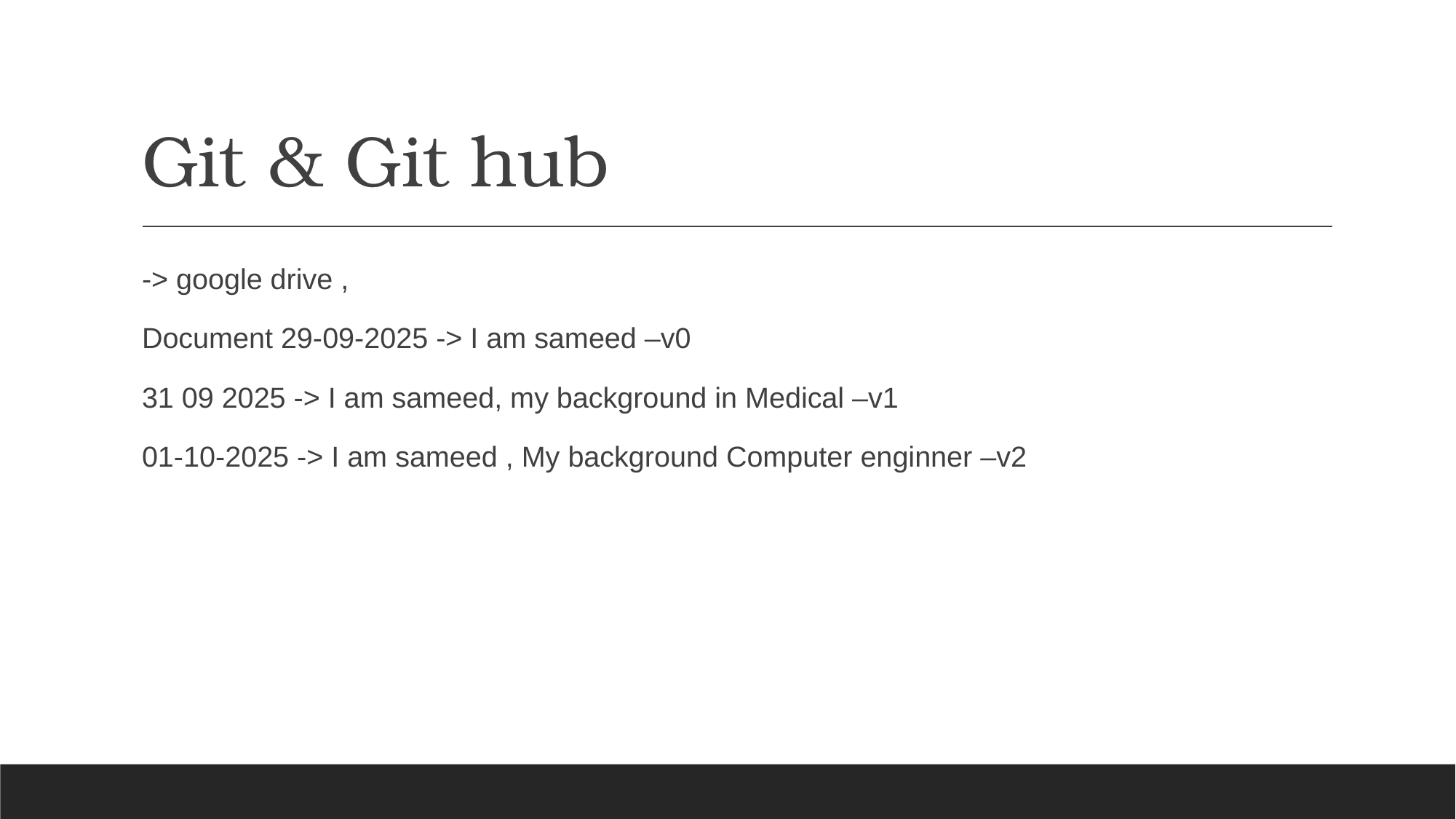

# Git & Git hub
-> google drive ,
Document 29-09-2025 -> I am sameed –v0
31 09 2025 -> I am sameed, my background in Medical –v1
01-10-2025 -> I am sameed , My background Computer enginner –v2